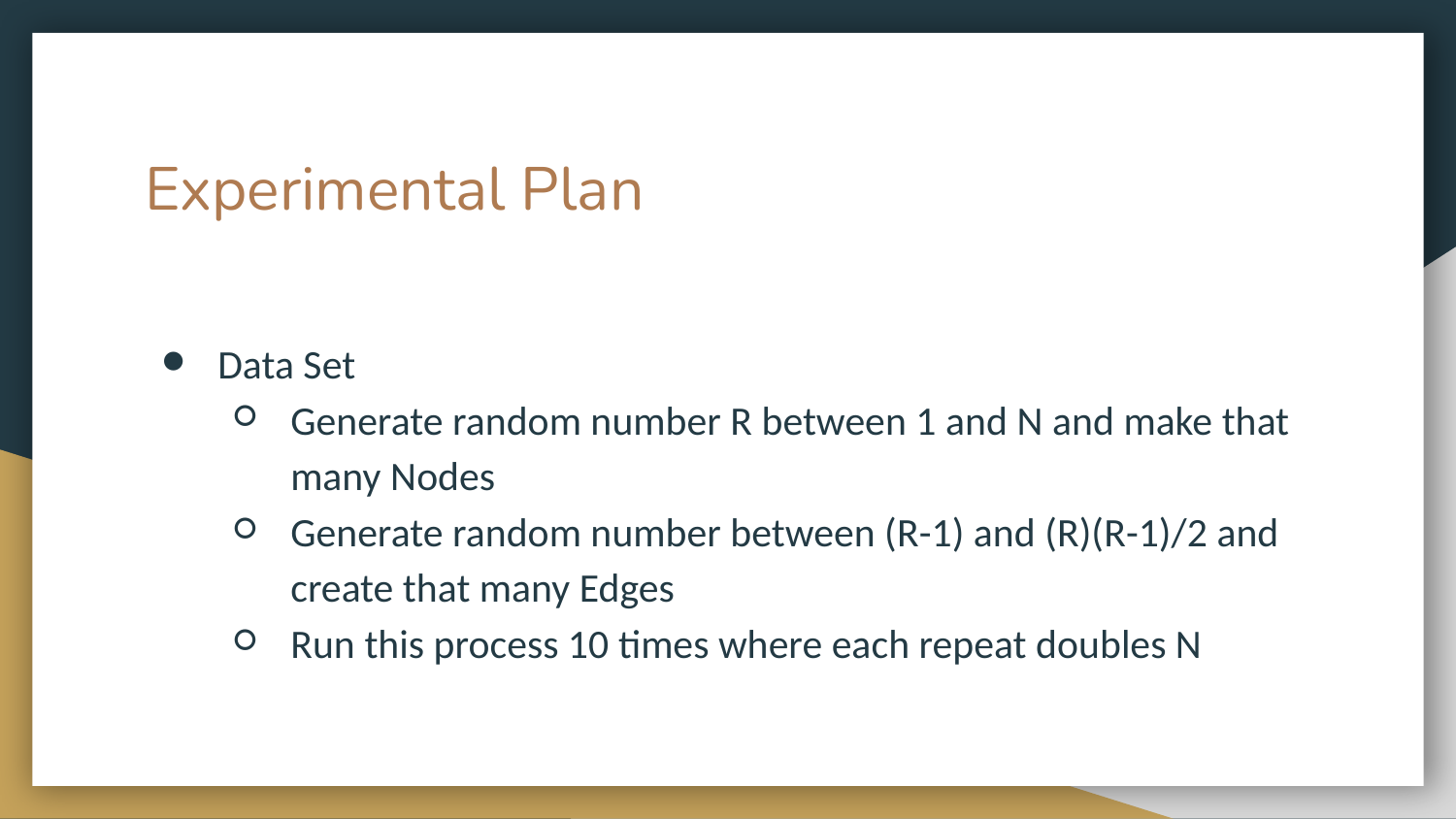

# Experimental Plan
Data Set
Generate random number R between 1 and N and make that many Nodes
Generate random number between (R-1) and (R)(R-1)/2 and create that many Edges
Run this process 10 times where each repeat doubles N